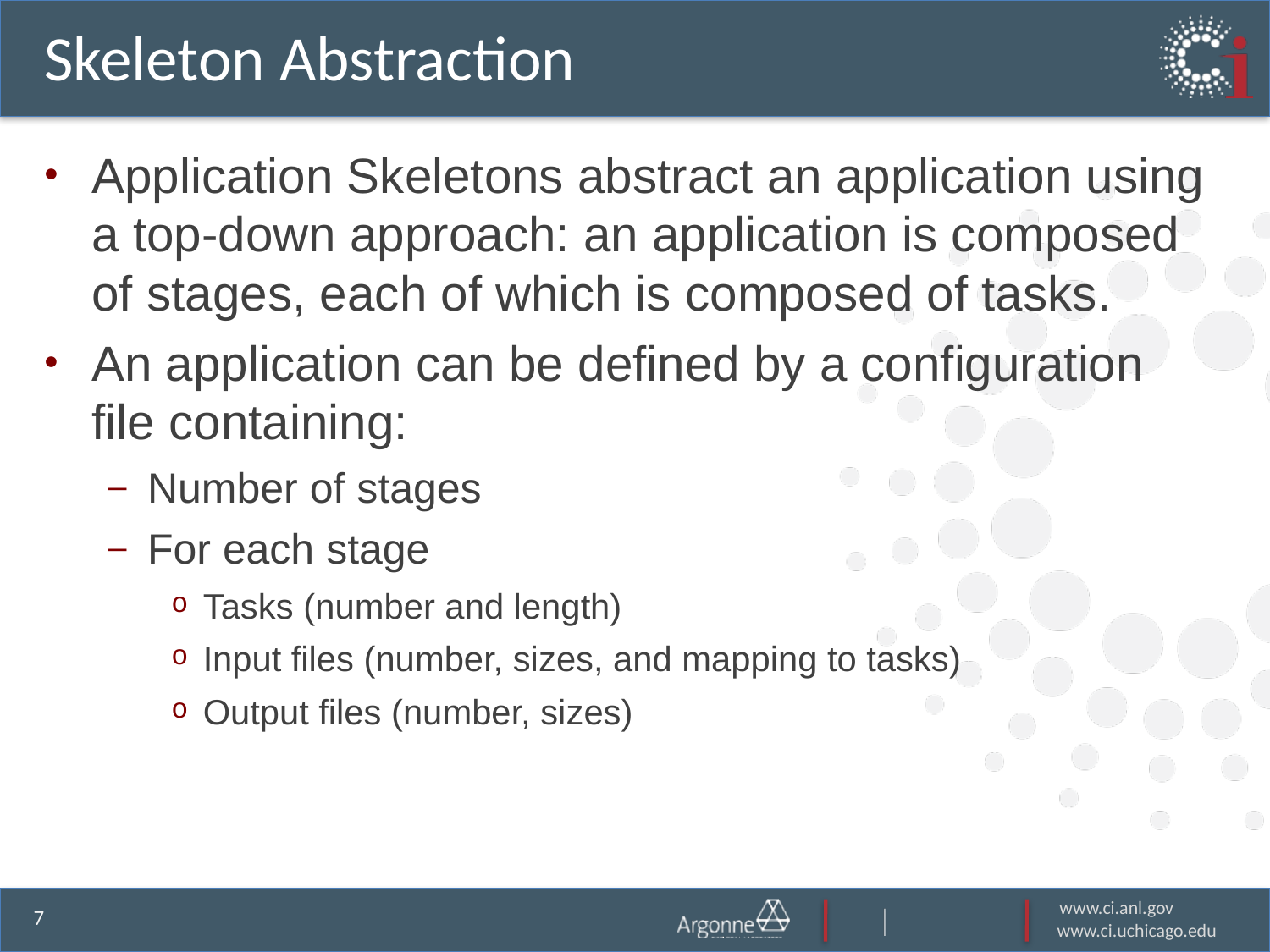

# Skeleton Abstraction
Application Skeletons abstract an application using a top-down approach: an application is composed of stages, each of which is composed of tasks.
An application can be defined by a configuration file containing:
Number of stages
For each stage
Tasks (number and length)
Input files (number, sizes, and mapping to tasks)
Output files (number, sizes)